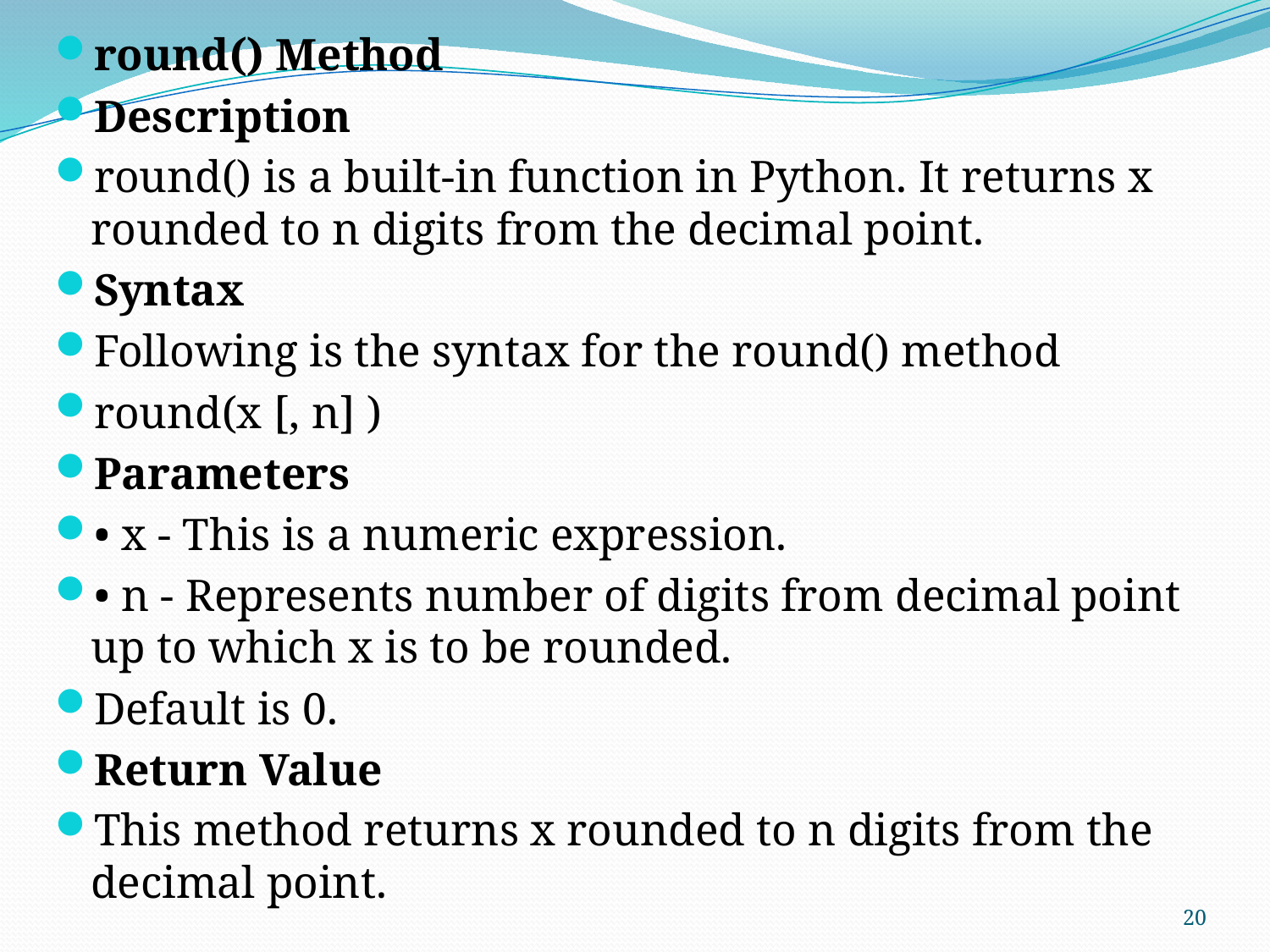

round() Method
Description
round() is a built-in function in Python. It returns x rounded to n digits from the decimal point.
Syntax
Following is the syntax for the round() method
round(x [, n] )
Parameters
• x - This is a numeric expression.
• n - Represents number of digits from decimal point up to which x is to be rounded.
Default is 0.
Return Value
This method returns x rounded to n digits from the decimal point.
20